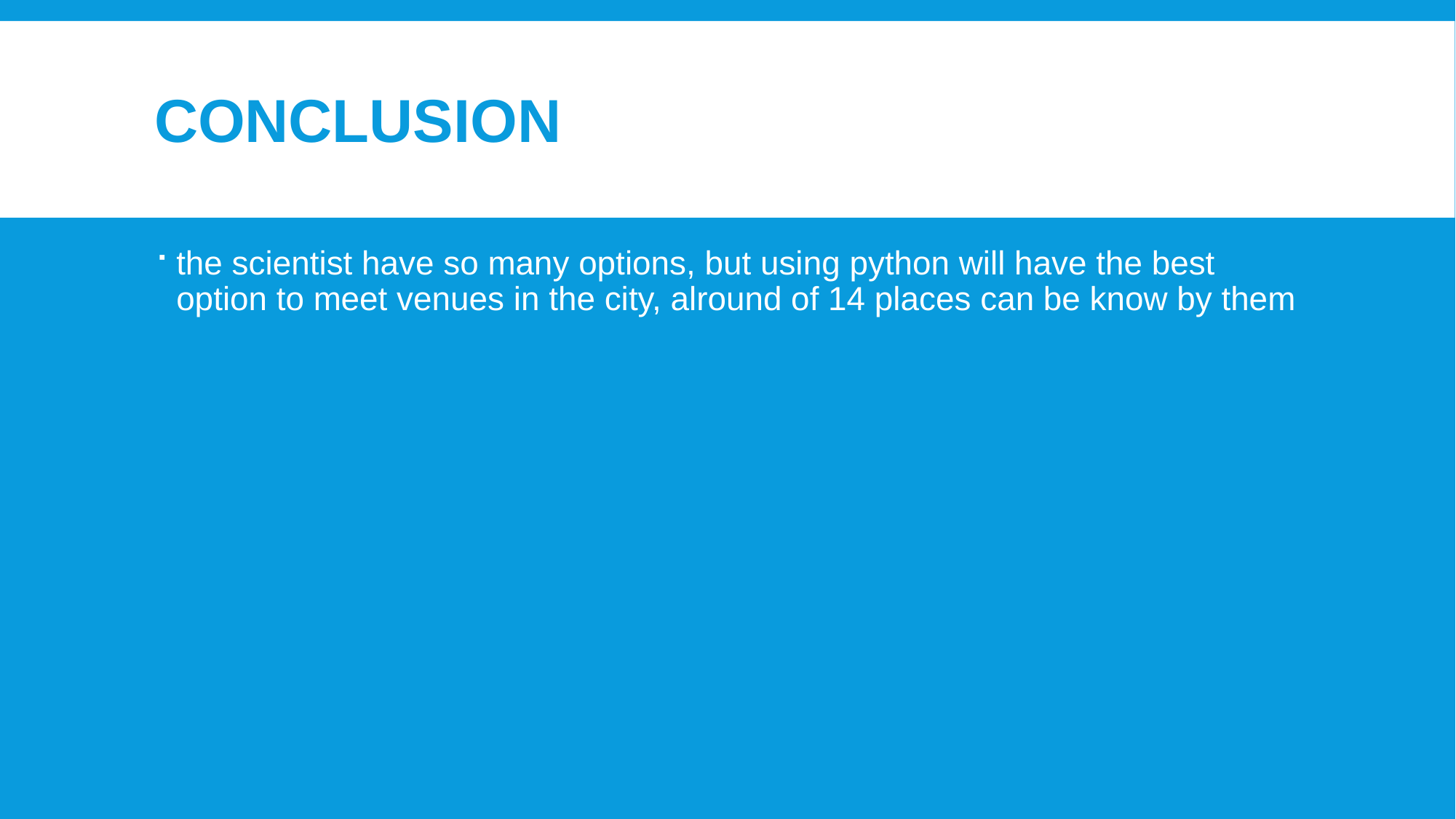

# Conclusion
the scientist have so many options, but using python will have the best option to meet venues in the city, alround of 14 places can be know by them